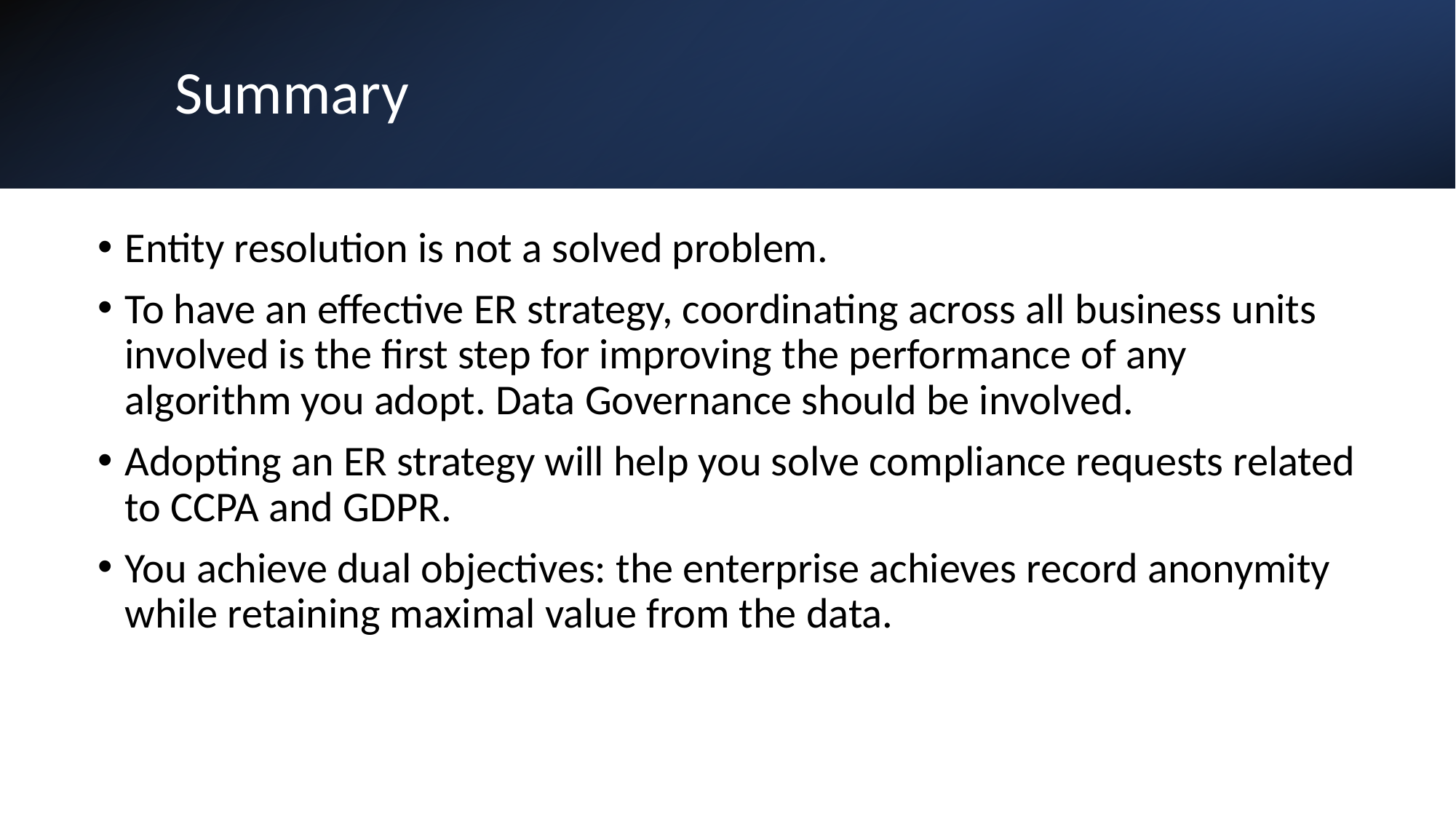

# Summary
Entity resolution is not a solved problem.
To have an effective ER strategy, coordinating across all business units involved is the first step for improving the performance of any algorithm you adopt. Data Governance should be involved.
Adopting an ER strategy will help you solve compliance requests related to CCPA and GDPR.
You achieve dual objectives: the enterprise achieves record anonymity while retaining maximal value from the data.